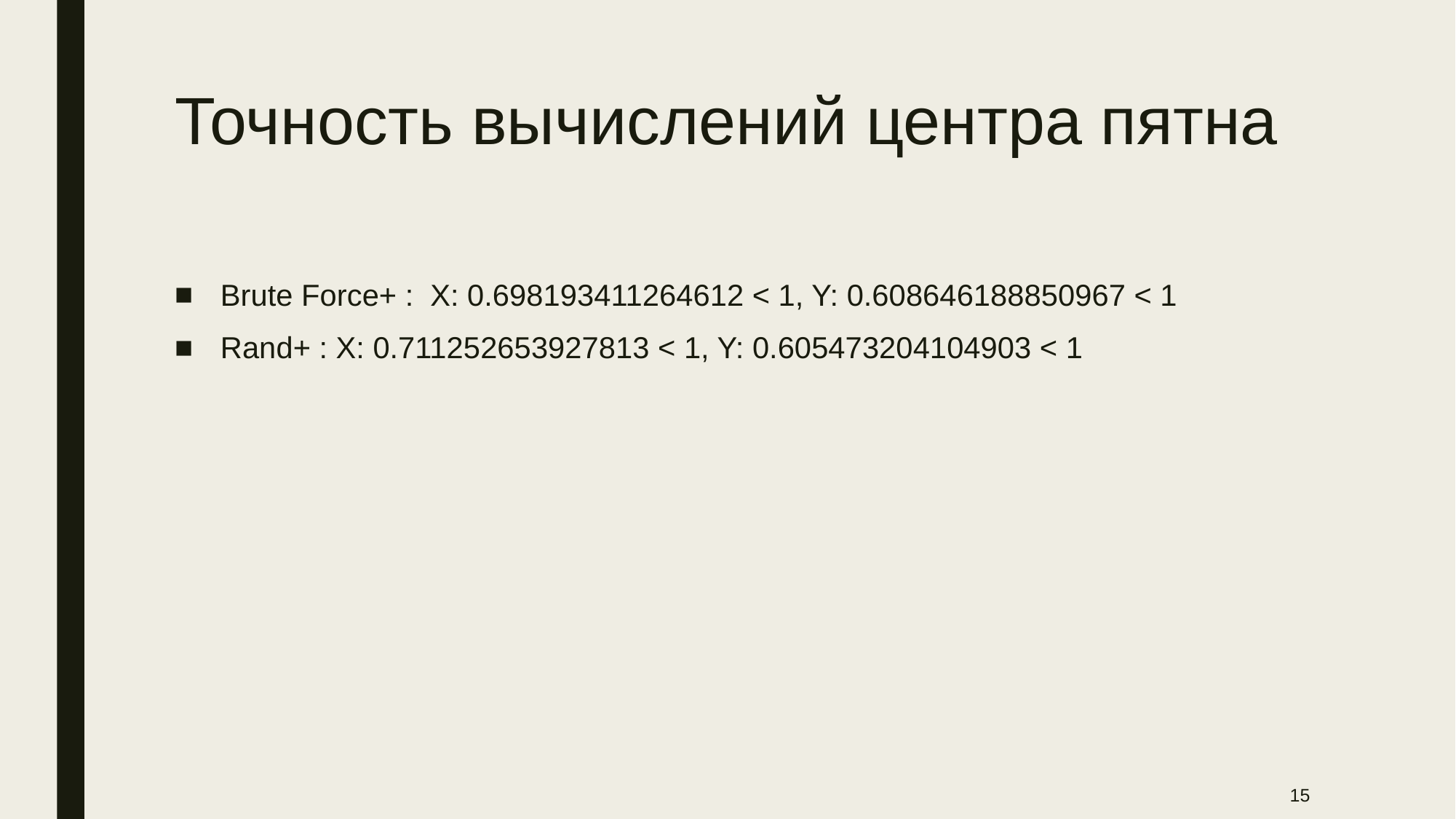

# Точность вычислений центра пятна
Brute Force+ :  X: 0.698193411264612 < 1, Y: 0.608646188850967 < 1
Rand+ : X: 0.711252653927813 < 1, Y: 0.605473204104903 < 1
15